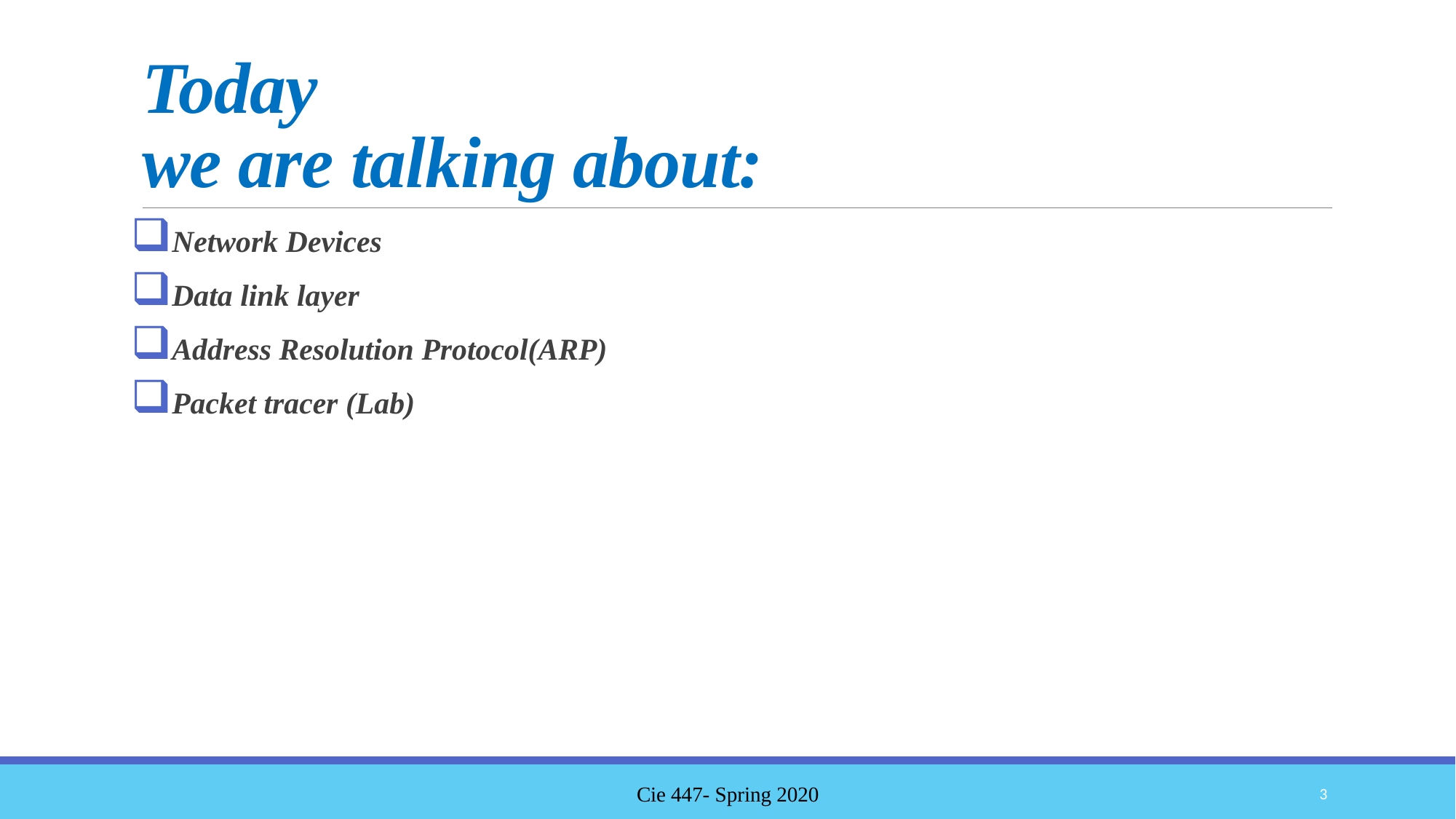

# Today we are talking about:
Network Devices
Data link layer
Address Resolution Protocol(ARP)
Packet tracer (Lab)

Cie 447- Spring 2020
3